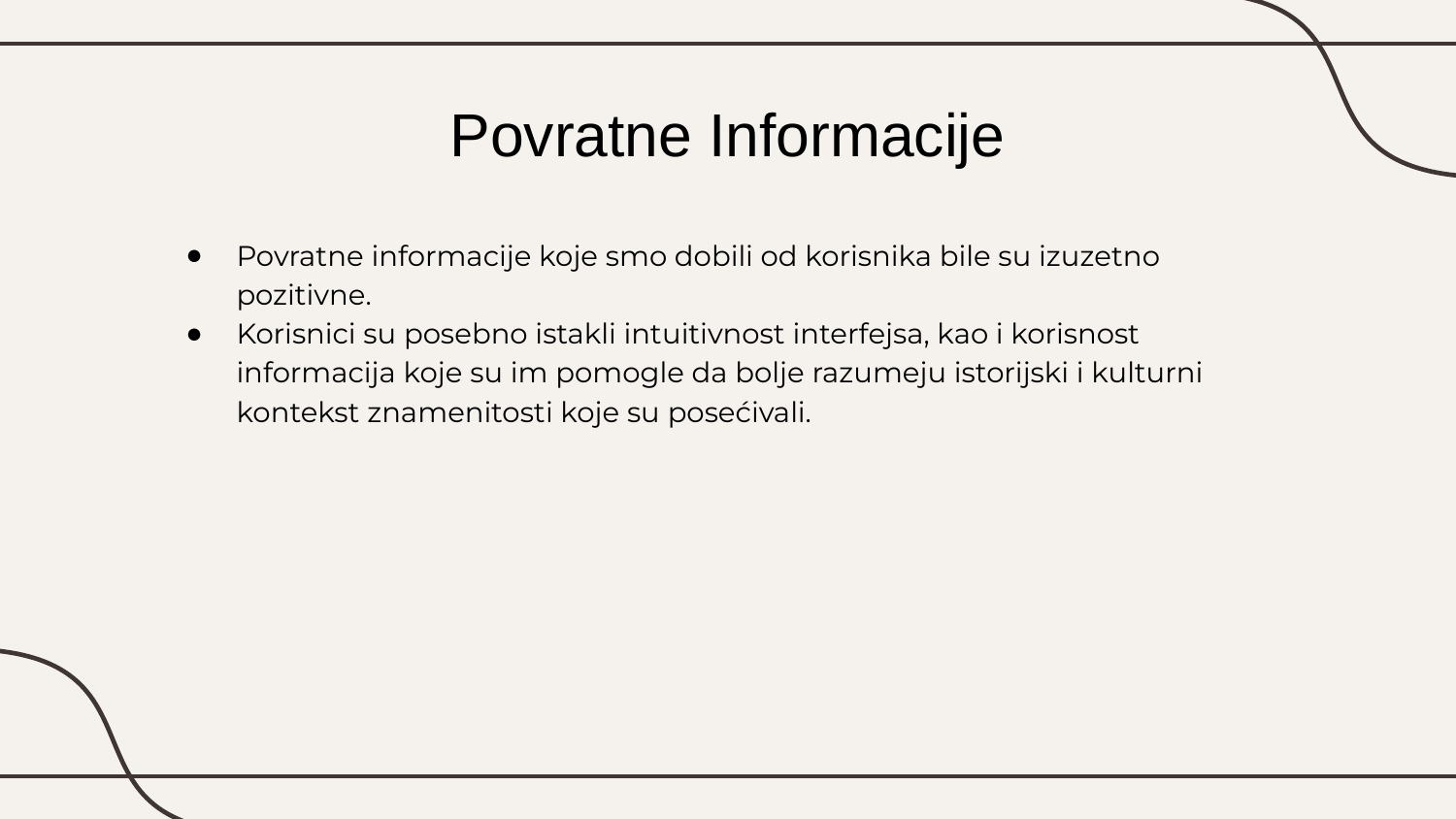

# Povratne Informacije
Povratne informacije koje smo dobili od korisnika bile su izuzetno pozitivne.
Korisnici su posebno istakli intuitivnost interfejsa, kao i korisnost informacija koje su im pomogle da bolje razumeju istorijski i kulturni kontekst znamenitosti koje su posećivali.